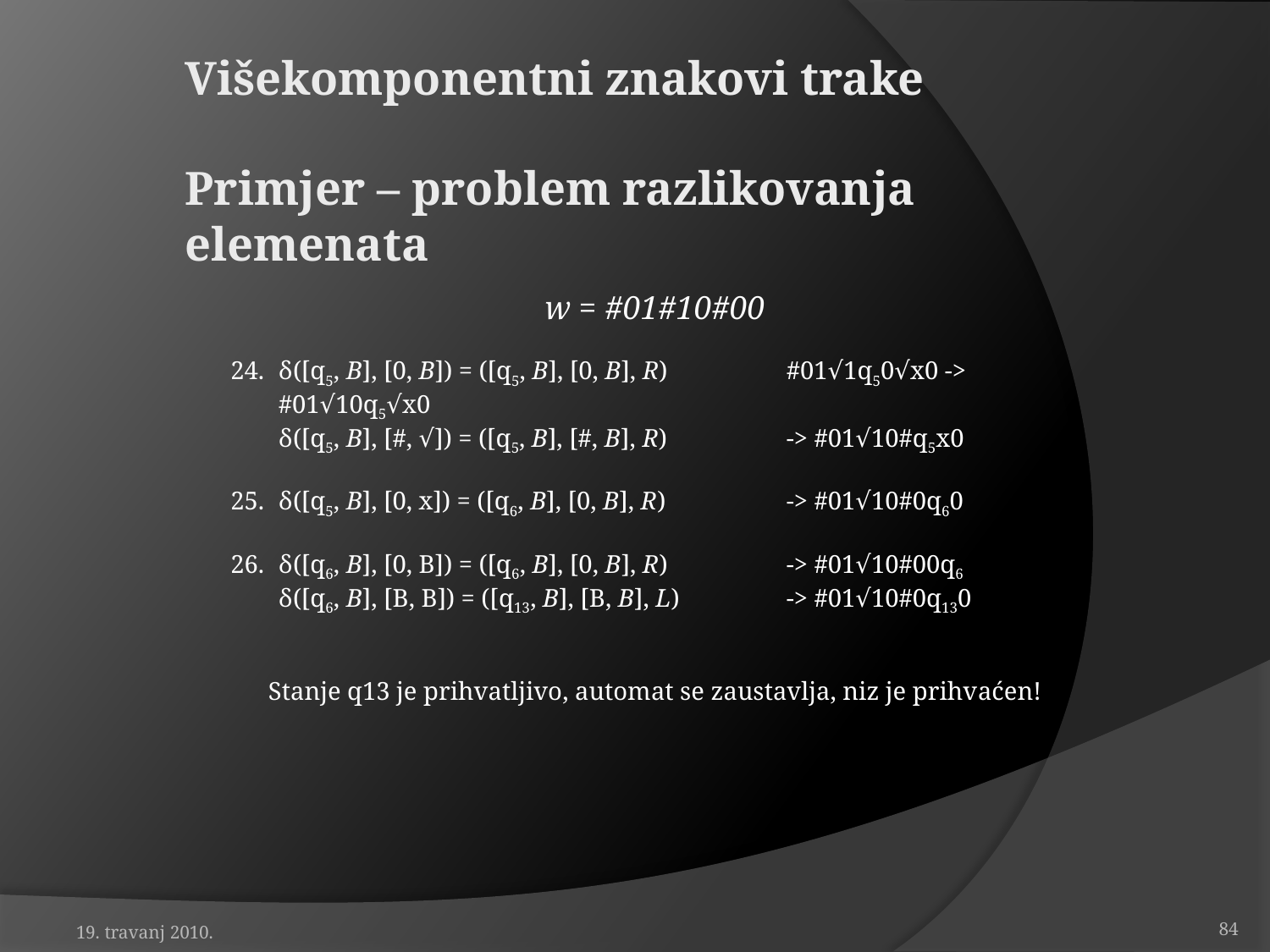

# Višekomponentni znakovi trake Primjer – problem razlikovanja elemenata
w = #01#10#00

δ([q5, B], [0, B]) = ([q5, B], [0, B], R)	#01√1q50√x0 -> #01√10q5√x0
	δ([q5, B], [#, √]) = ([q5, B], [#, B], R)	-> #01√10#q5x0

δ([q5, B], [0, x]) = ([q6, B], [0, B], R)	-> #01√10#0q60

δ([q6, B], [0, B]) = ([q6, B], [0, B], R)	-> #01√10#00q6
	δ([q6, B], [B, B]) = ([q13, B], [B, B], L)	-> #01√10#0q130

Stanje q13 je prihvatljivo, automat se zaustavlja, niz je prihvaćen!

19. travanj 2010.
84